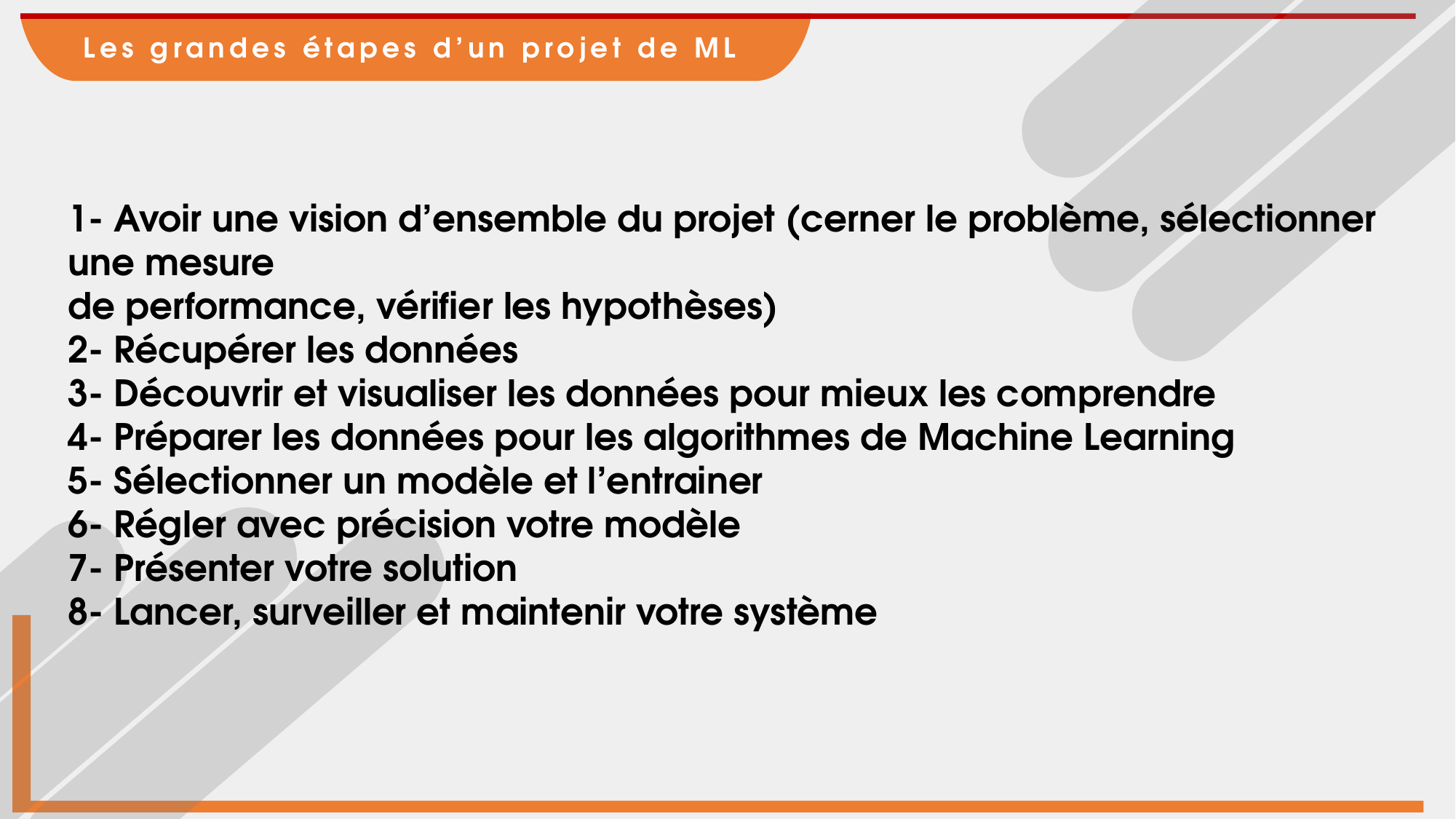

Les grandes étapes d’un projet de ML

1- Avoir une vision d’ensemble du projet (cerner le problème, sélectionner une mesure
de performance, vérifier les hypothèses)
2- Récupérer les données
3- Découvrir et visualiser les données pour mieux les comprendre
4- Préparer les données pour les algorithmes de Machine Learning
5- Sélectionner un modèle et l’entrainer
6- Régler avec précision votre modèle
7- Présenter votre solution
8- Lancer, surveiller et maintenir votre système